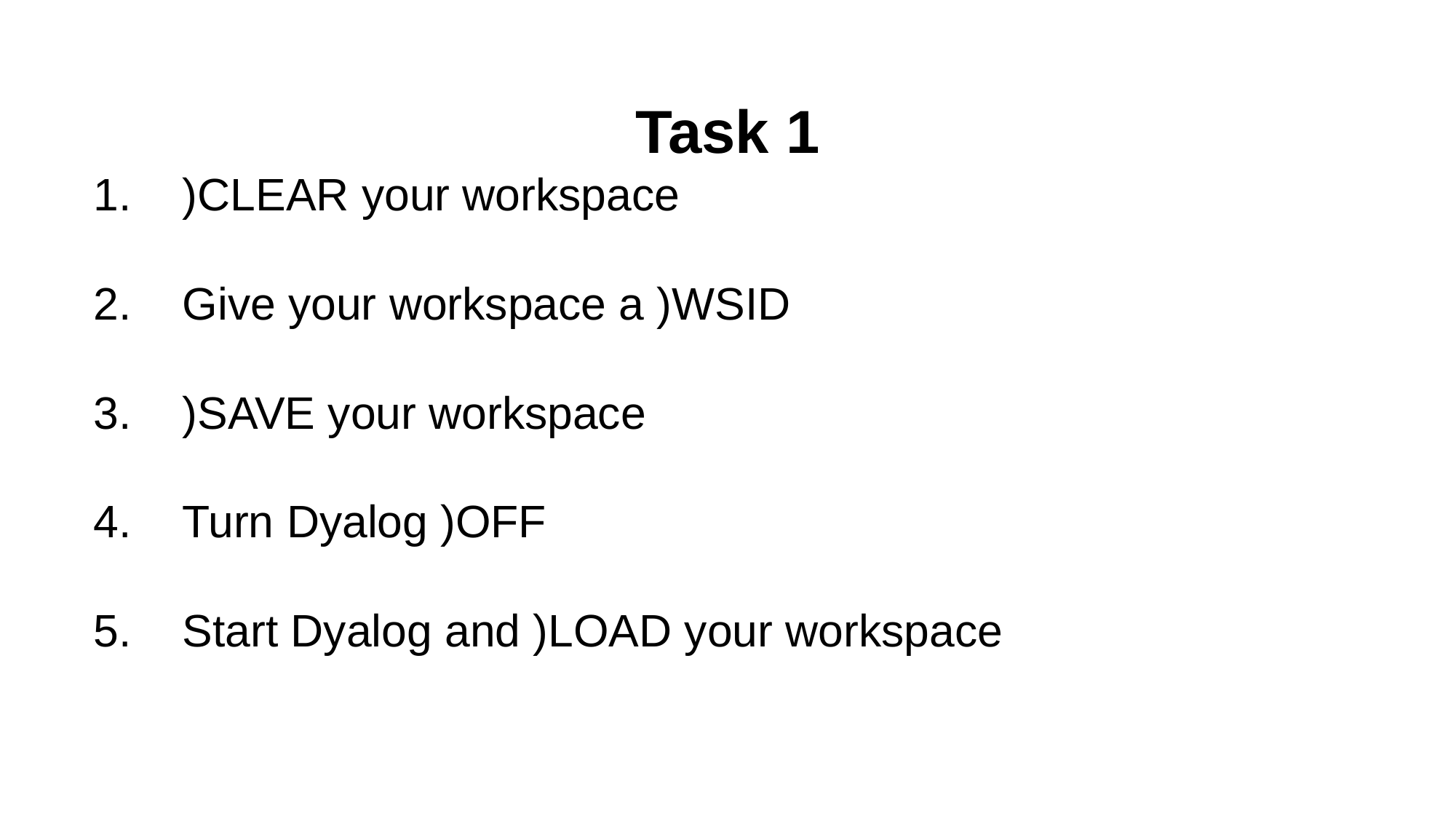

Task 1
)CLEAR your workspace

Give your workspace a )WSID

)SAVE your workspace

Turn Dyalog )OFF

Start Dyalog and )LOAD your workspace